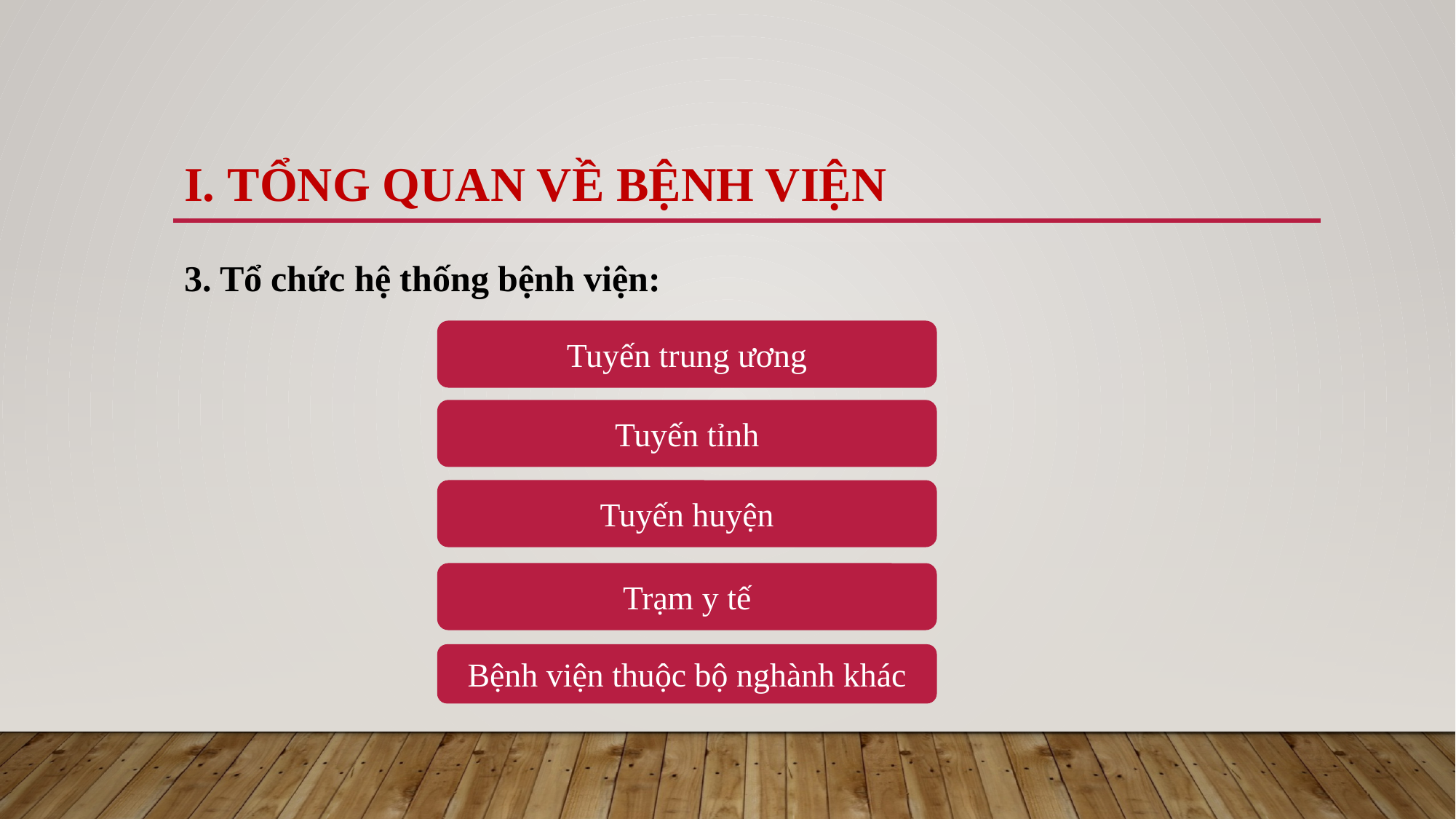

# I. Tổng quan về bệnh viện
3. Tổ chức hệ thống bệnh viện:

Tuyến trung ương
Tuyến tỉnh
Tuyến huyện
Trạm y tế
Bệnh viện thuộc bộ nghành khác